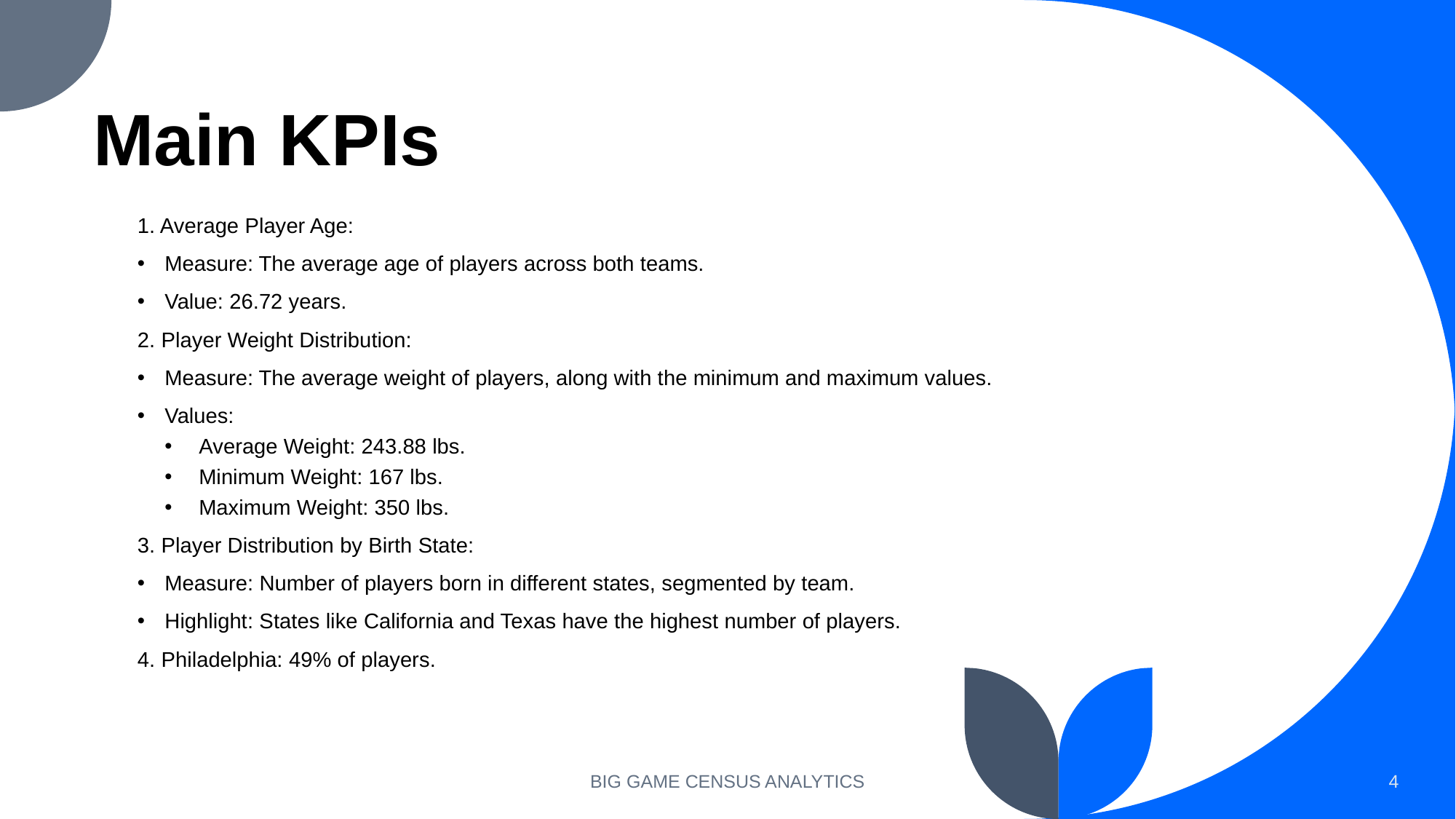

# Main KPIs
1. Average Player Age:
Measure: The average age of players across both teams.
Value: 26.72 years.
2. Player Weight Distribution:
Measure: The average weight of players, along with the minimum and maximum values.
Values:
Average Weight: 243.88 lbs.
Minimum Weight: 167 lbs.
Maximum Weight: 350 lbs.
3. Player Distribution by Birth State:
Measure: Number of players born in different states, segmented by team.
Highlight: States like California and Texas have the highest number of players.
4. Philadelphia: 49% of players.

BIG GAME CENSUS ANALYTICS
4